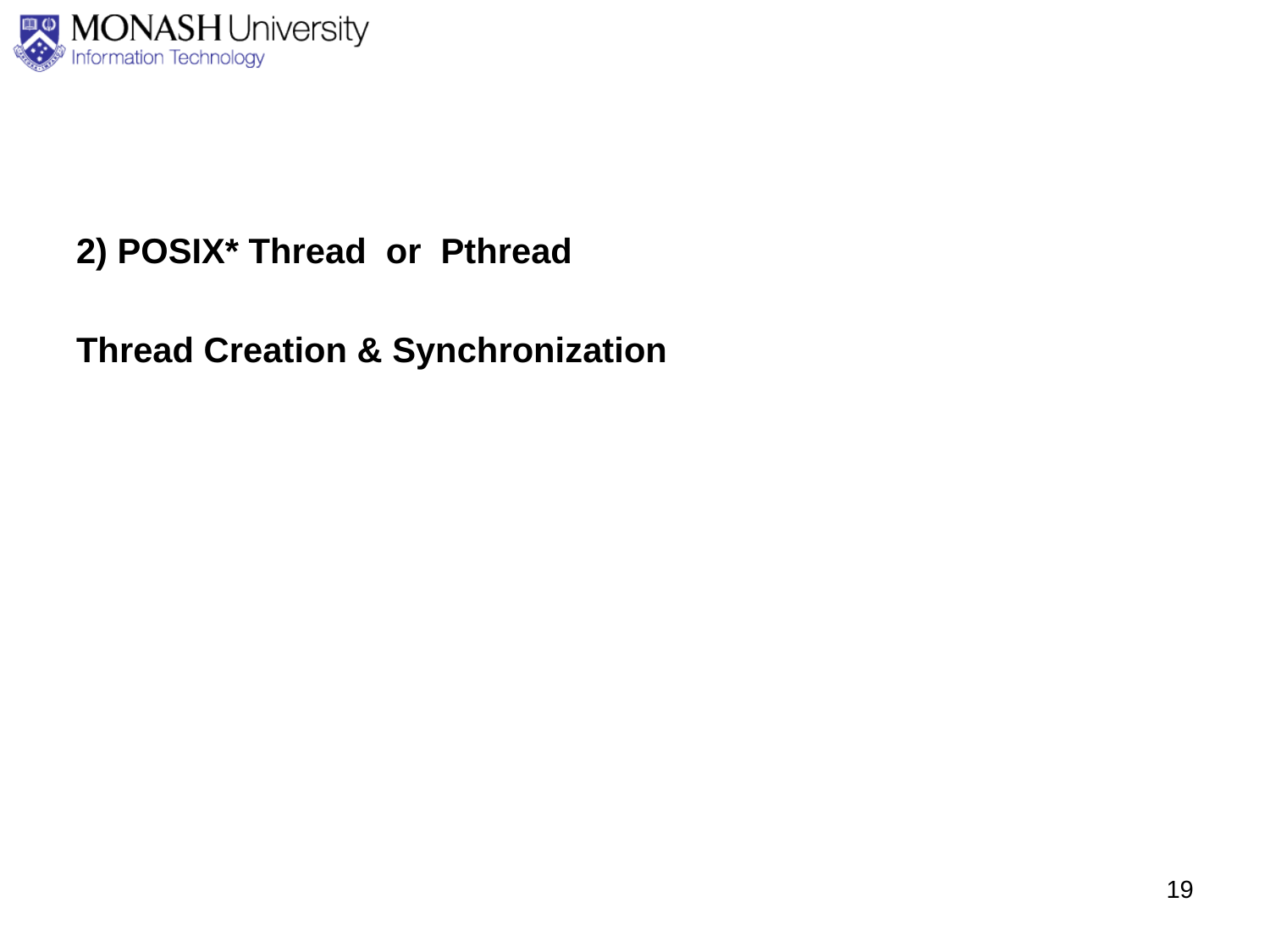

2) POSIX* Thread  or  Pthread

Thread Creation & Synchronization
19